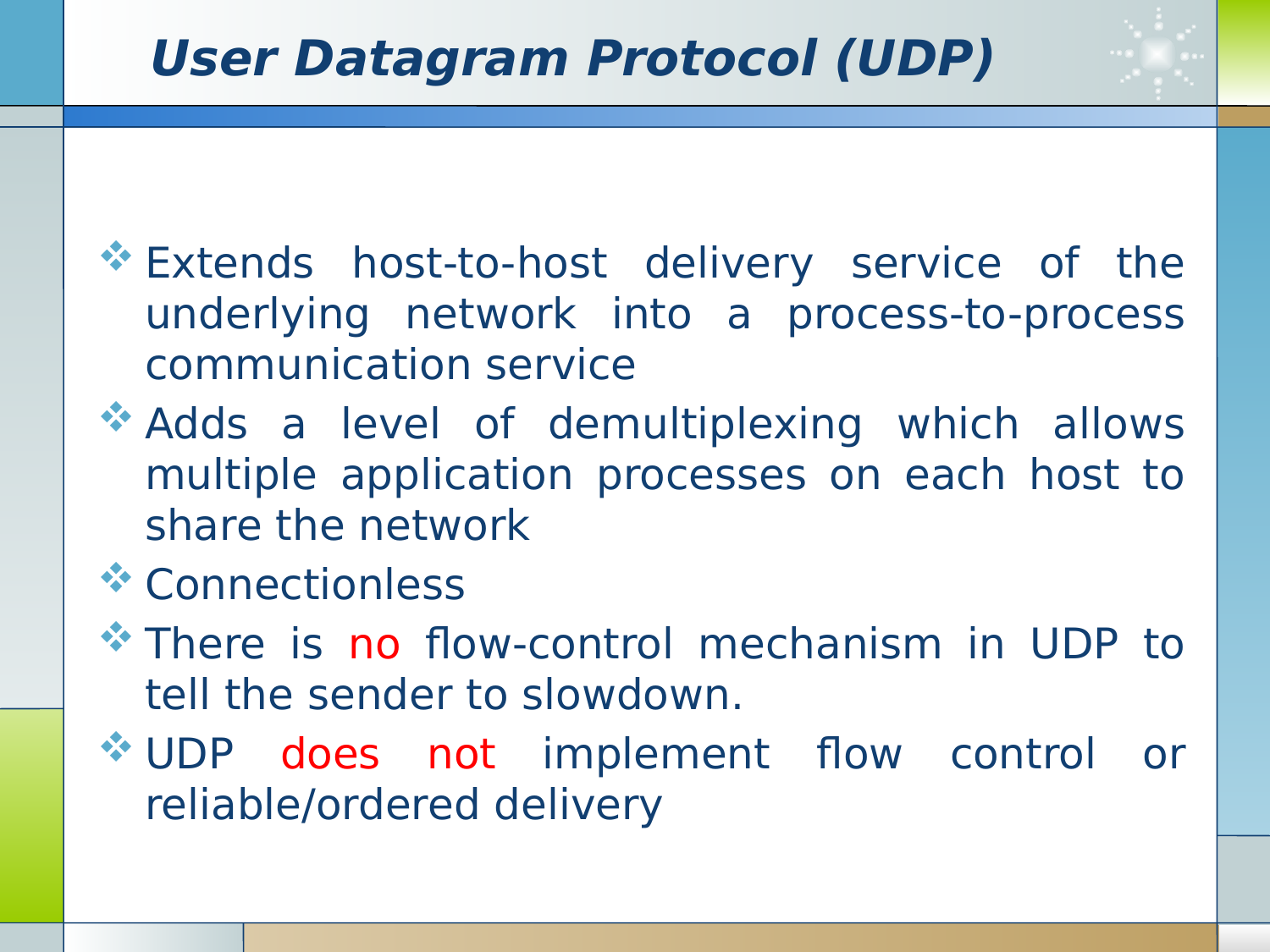

# User Datagram Protocol (UDP)

Extends host-to-host delivery service of the underlying network into a process-to-process communication service
Adds a level of demultiplexing which allows multiple application processes on each host to share the network
Connectionless
There is no ﬂow-control mechanism in UDP to tell the sender to slowdown.
UDP does not implement ﬂow control or reliable/ordered delivery